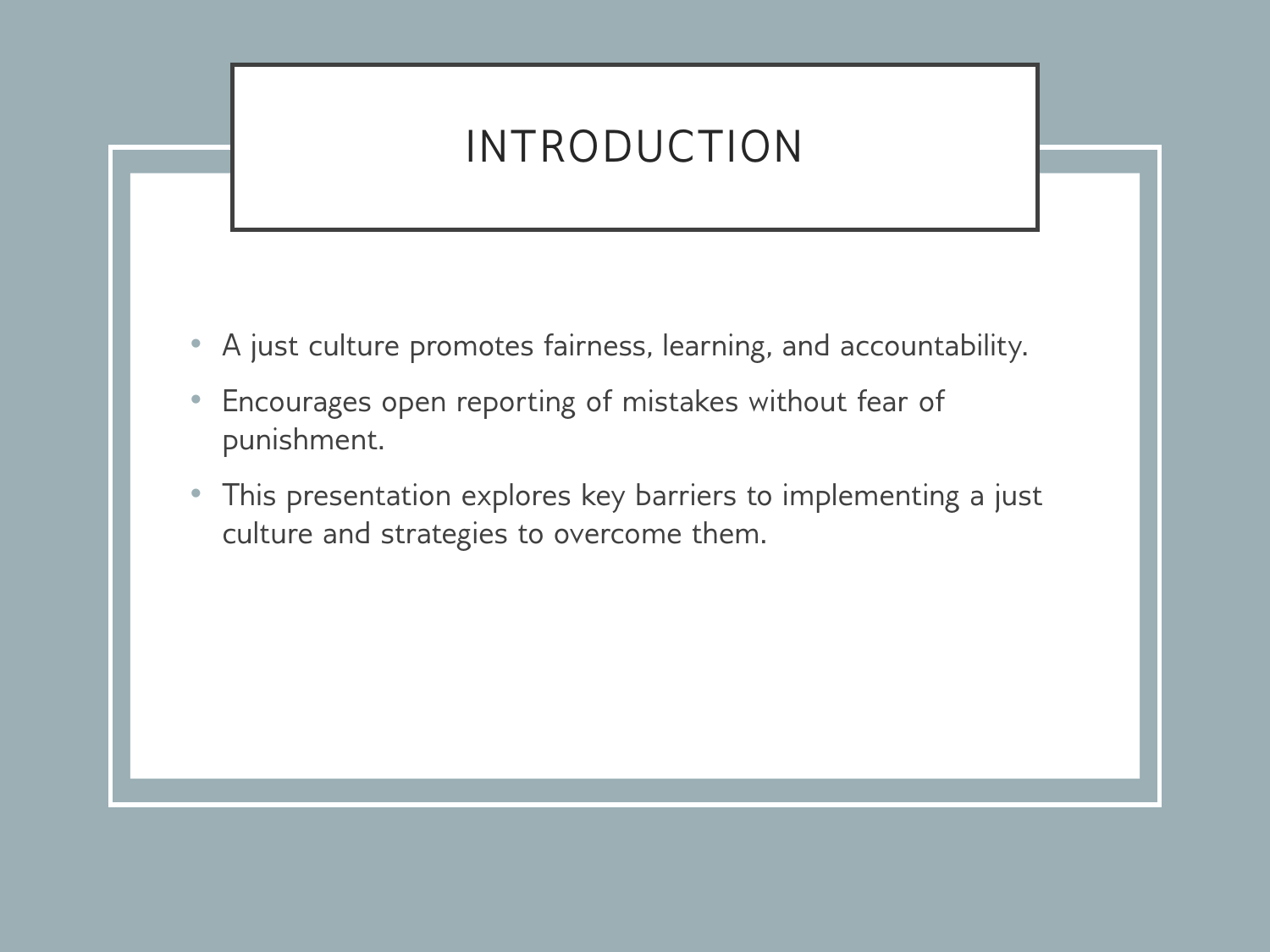

# Introduction

A just culture promotes fairness, learning, and accountability.
Encourages open reporting of mistakes without fear of punishment.
This presentation explores key barriers to implementing a just culture and strategies to overcome them.